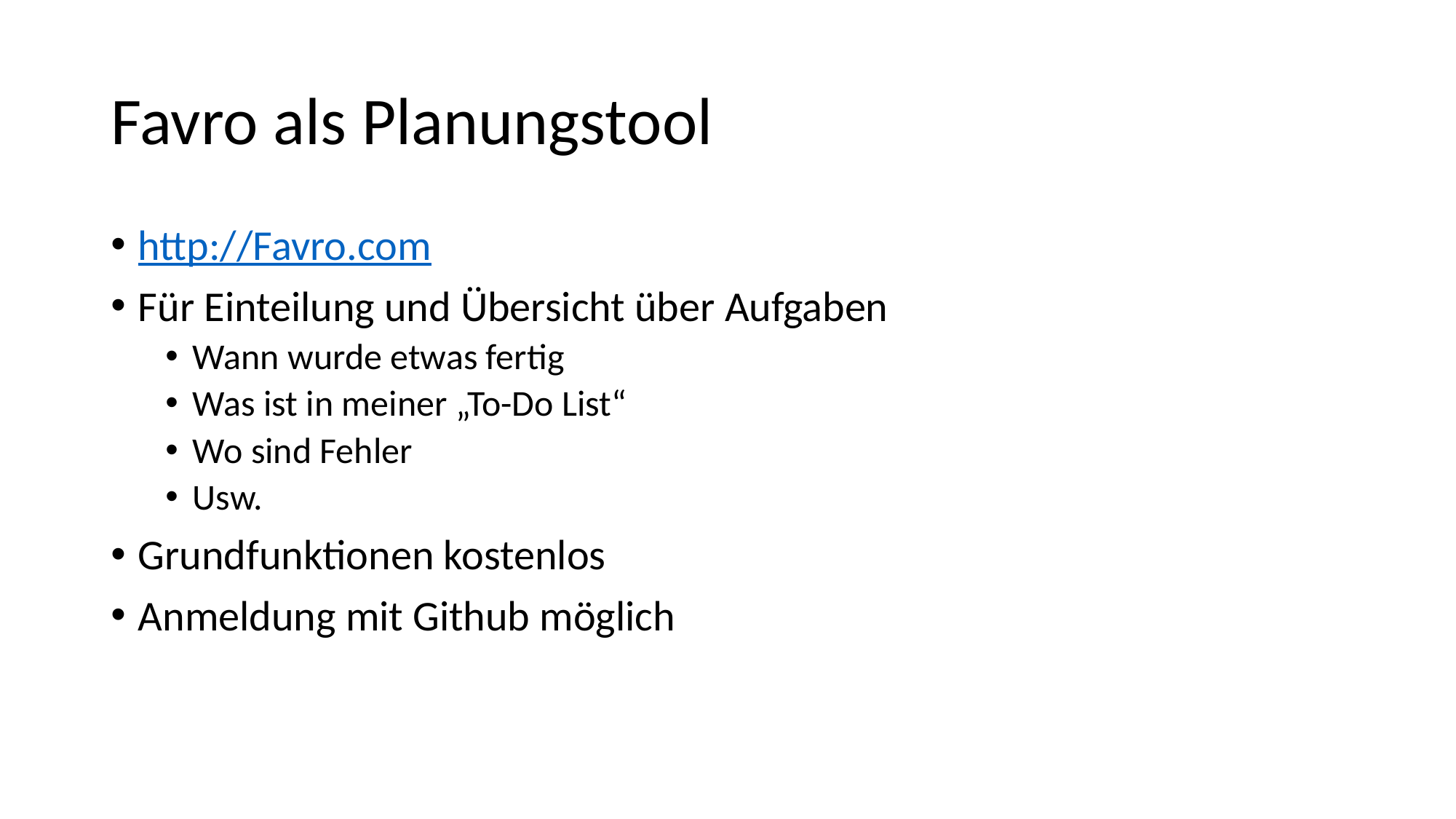

# Favro als Planungstool
http://Favro.com
Für Einteilung und Übersicht über Aufgaben
Wann wurde etwas fertig
Was ist in meiner „To-Do List“
Wo sind Fehler
Usw.
Grundfunktionen kostenlos
Anmeldung mit Github möglich